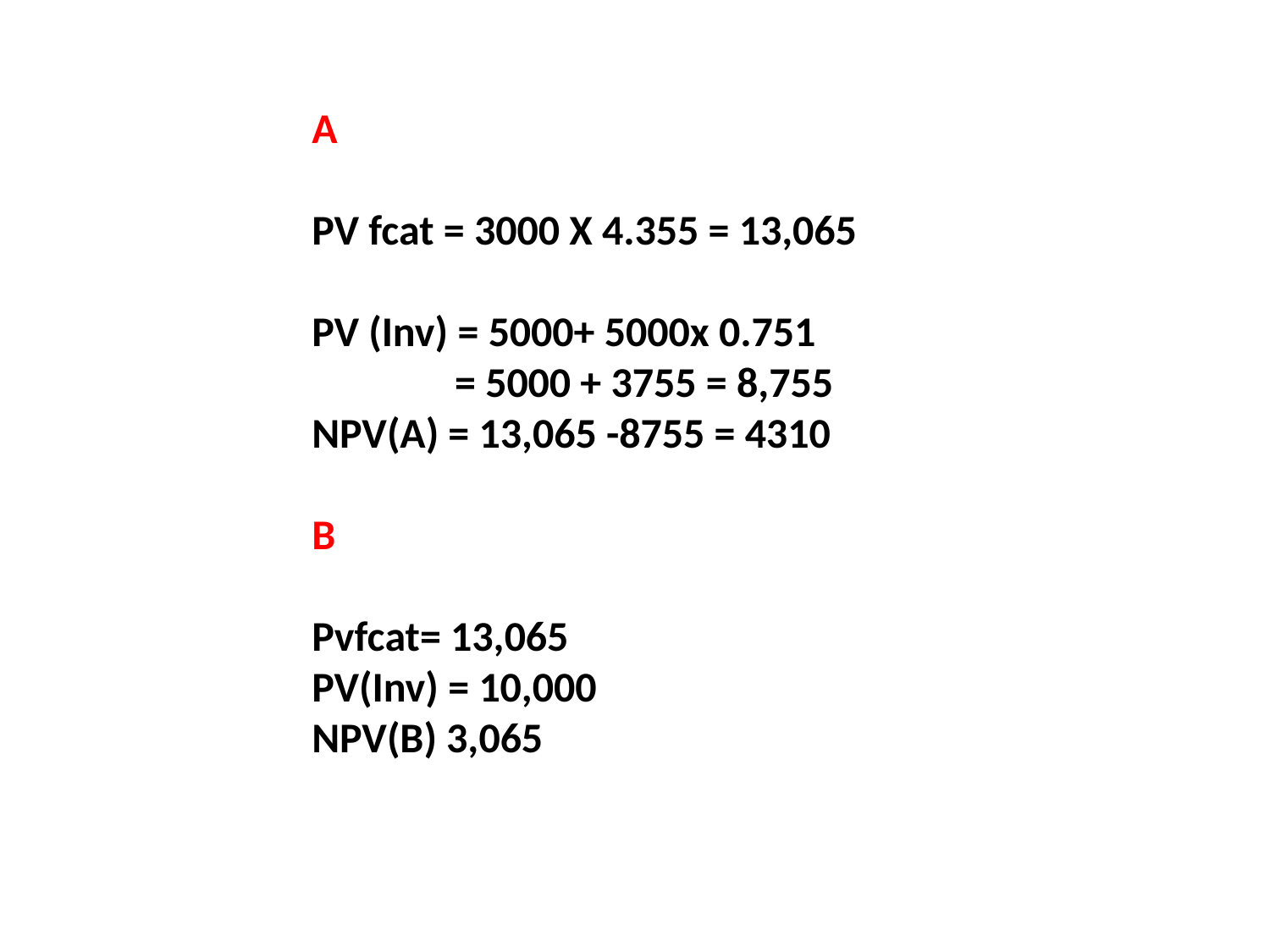

A

PV fcat = 3000 X 4.355 = 13,065

PV (Inv) = 5000+ 5000x 0.751
               = 5000 + 3755 = 8,755
NPV(A) = 13,065 -8755 = 4310

B

Pvfcat= 13,065
PV(Inv) = 10,000
NPV(B) 3,065